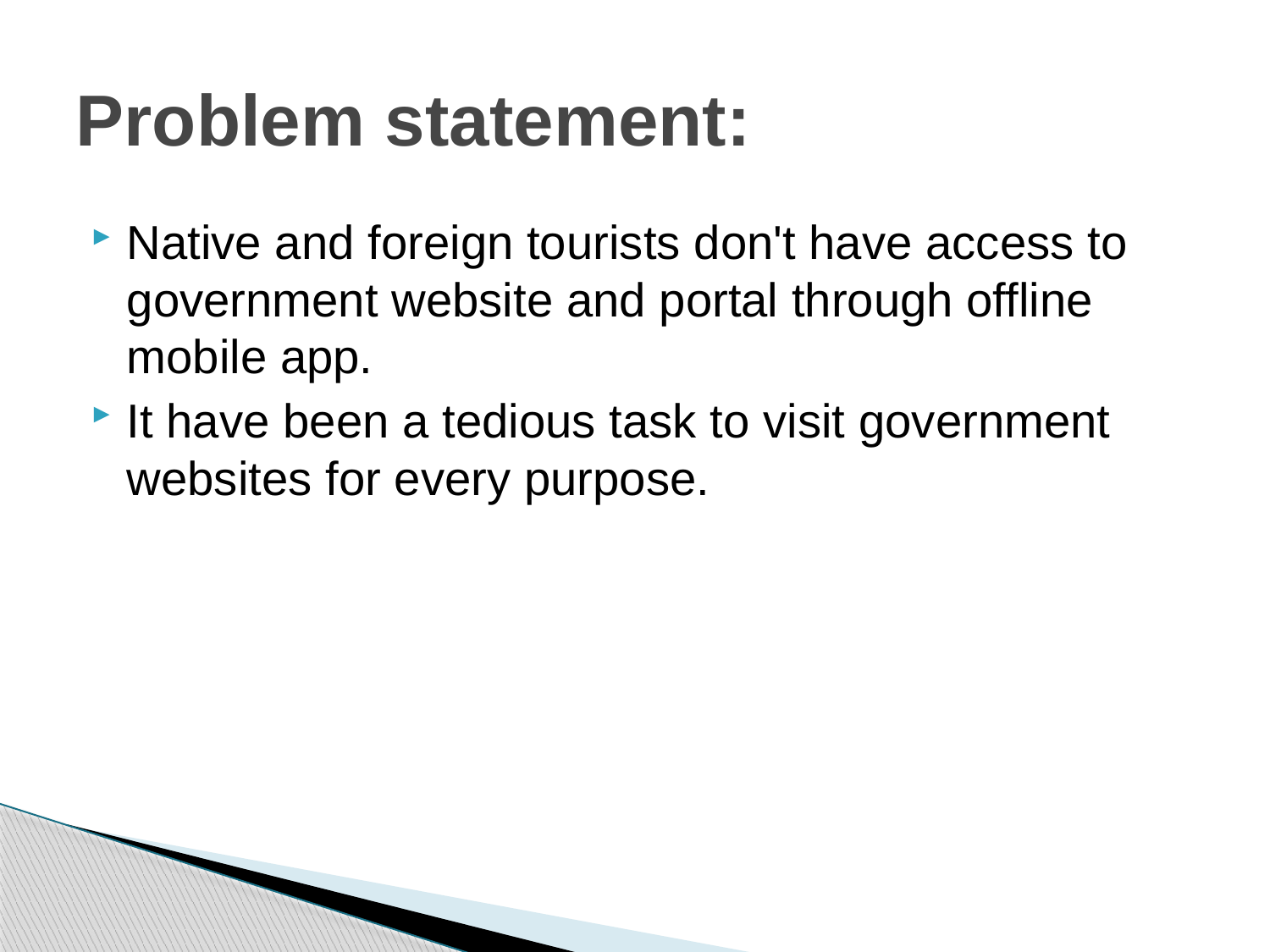

# Problem statement:
Native and foreign tourists don't have access to government website and portal through offline mobile app.
It have been a tedious task to visit government websites for every purpose.